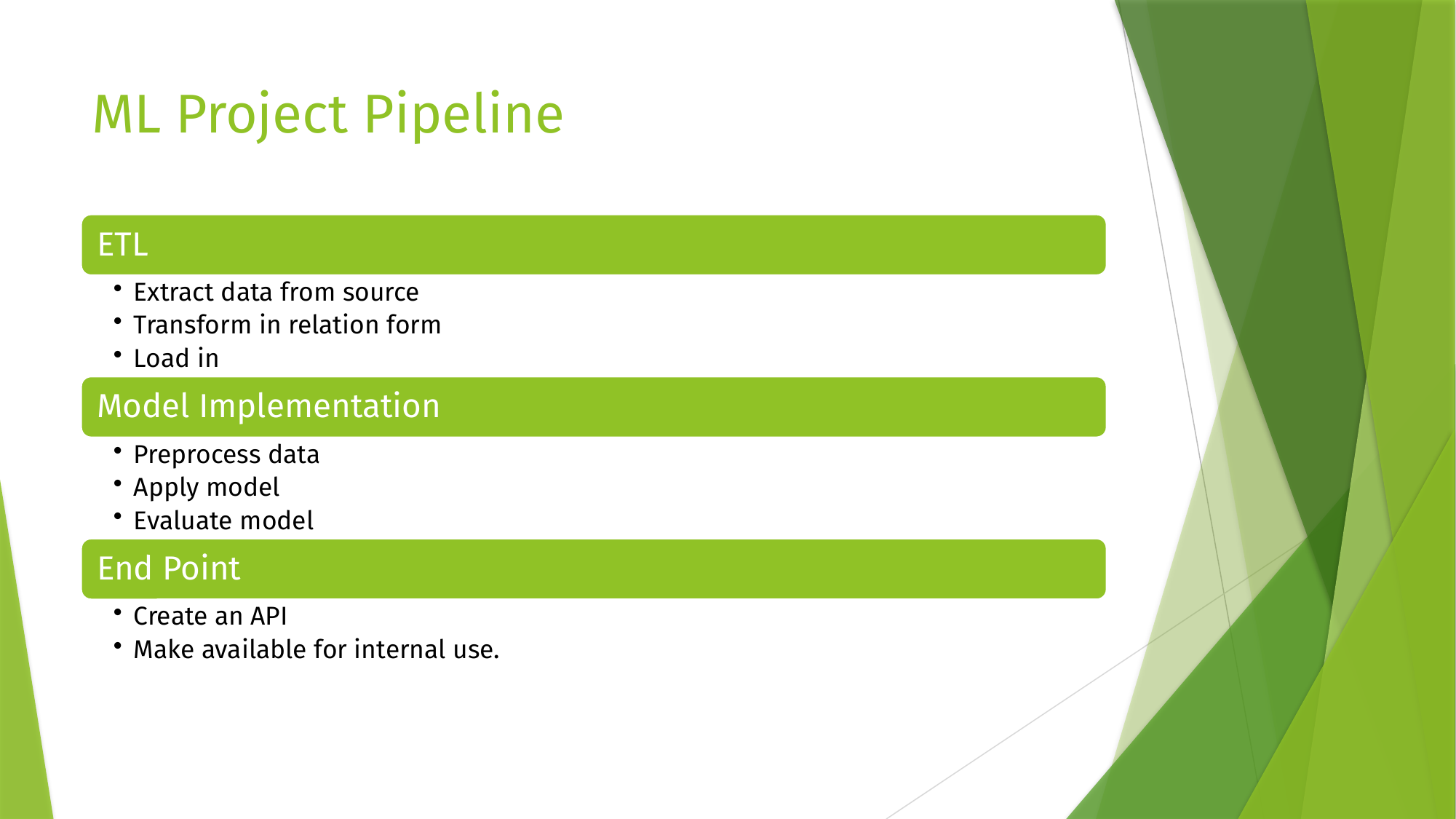

# ML Project Pipeline
ETL
Extract data from source
Transform in relation form
Load in
Model Implementation
Preprocess data
Apply model
Evaluate model
End Point
Create an API
Make available for internal use.